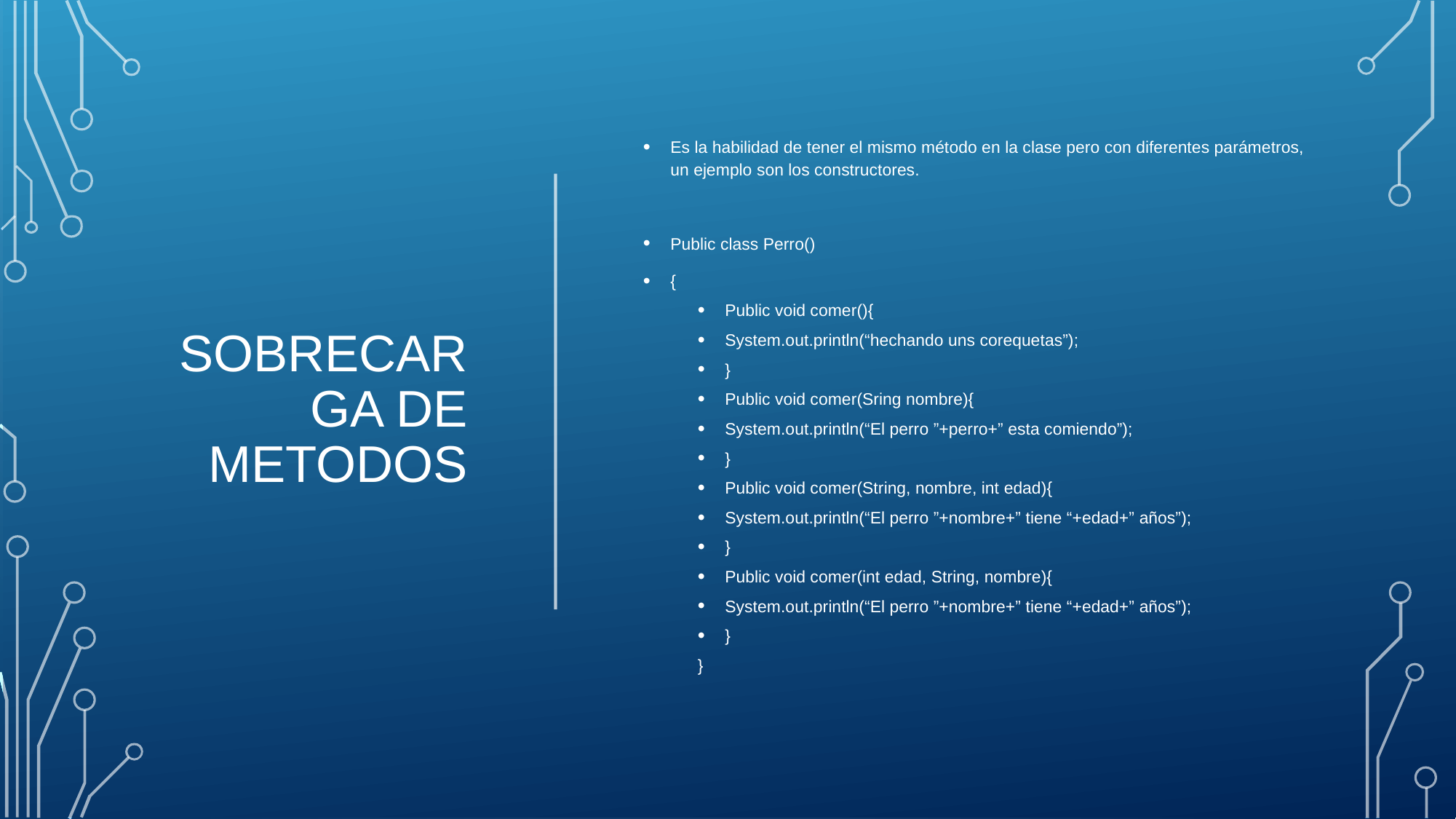

# Sobrecarga de Metodos
Es la habilidad de tener el mismo método en la clase pero con diferentes parámetros, un ejemplo son los constructores.

Public class Perro()
{
Public void comer(){
System.out.println(“hechando uns corequetas”);
}
Public void comer(Sring nombre){
System.out.println(“El perro ”+perro+” esta comiendo”);
}
Public void comer(String, nombre, int edad){
System.out.println(“El perro ”+nombre+” tiene “+edad+” años”);
}
Public void comer(int edad, String, nombre){
System.out.println(“El perro ”+nombre+” tiene “+edad+” años”);
}
}